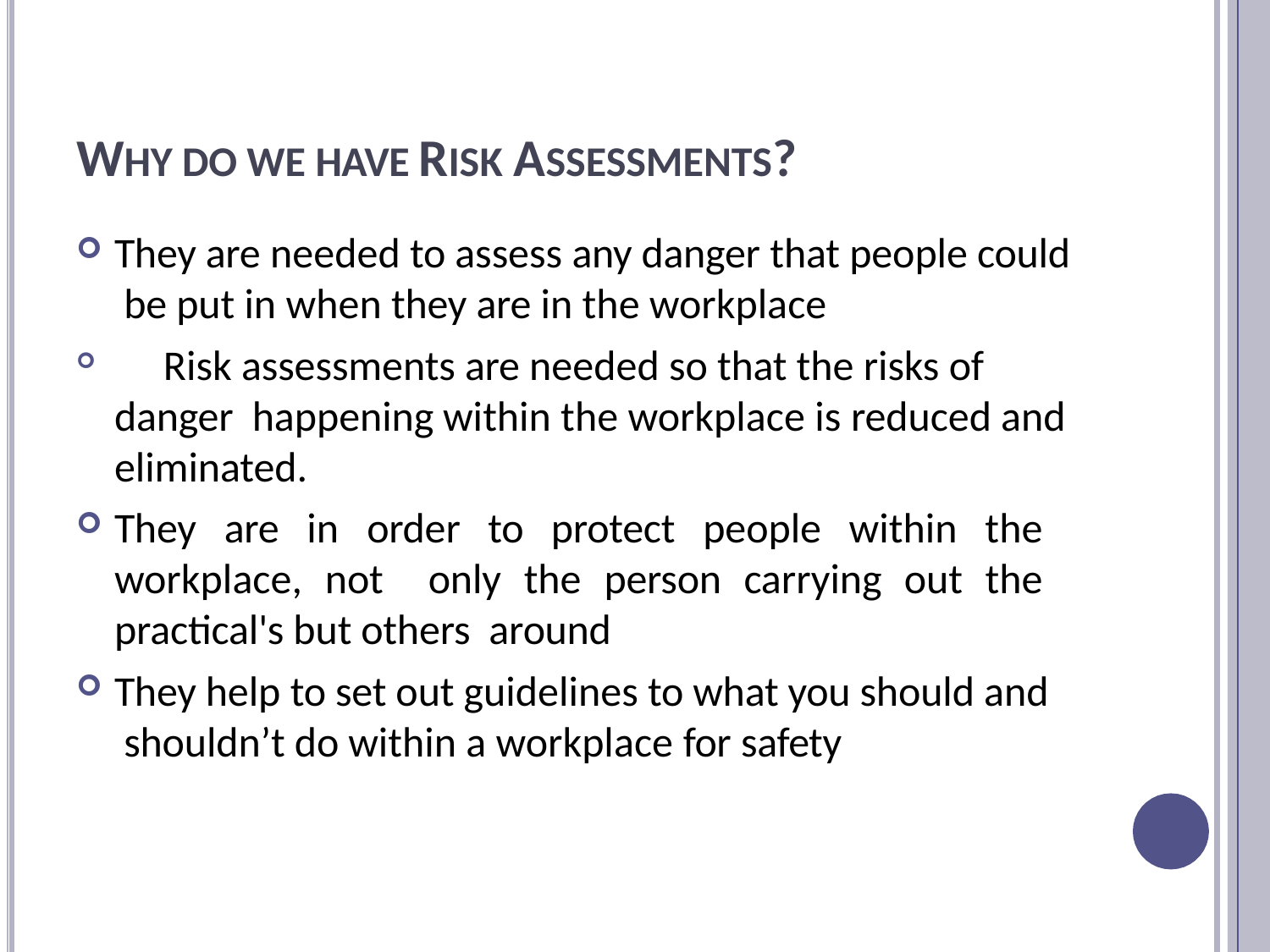

# WHY DO WE HAVE RISK ASSESSMENTS?
They are needed to assess any danger that people could  be put in when they are in the workplace
	Risk assessments are needed so that the risks of danger  happening within the workplace is reduced and eliminated.
They are in order to protect people within the workplace, not  only the person carrying out the practical's but others  around
They help to set out guidelines to what you should and  shouldn’t do within a workplace for safety